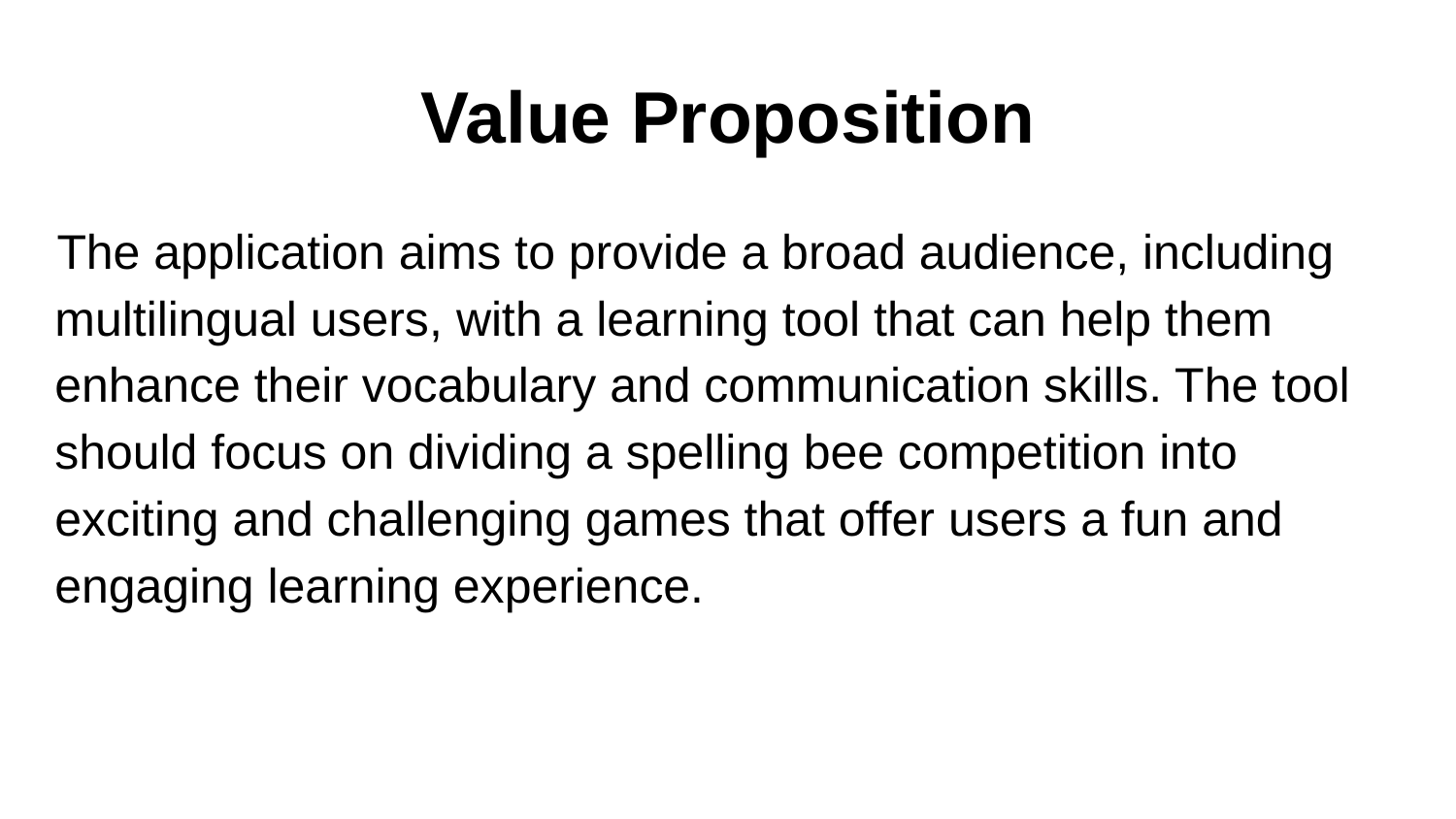

# Value Proposition
The application aims to provide a broad audience, including multilingual users, with a learning tool that can help them enhance their vocabulary and communication skills. The tool should focus on dividing a spelling bee competition into exciting and challenging games that offer users a fun and engaging learning experience.